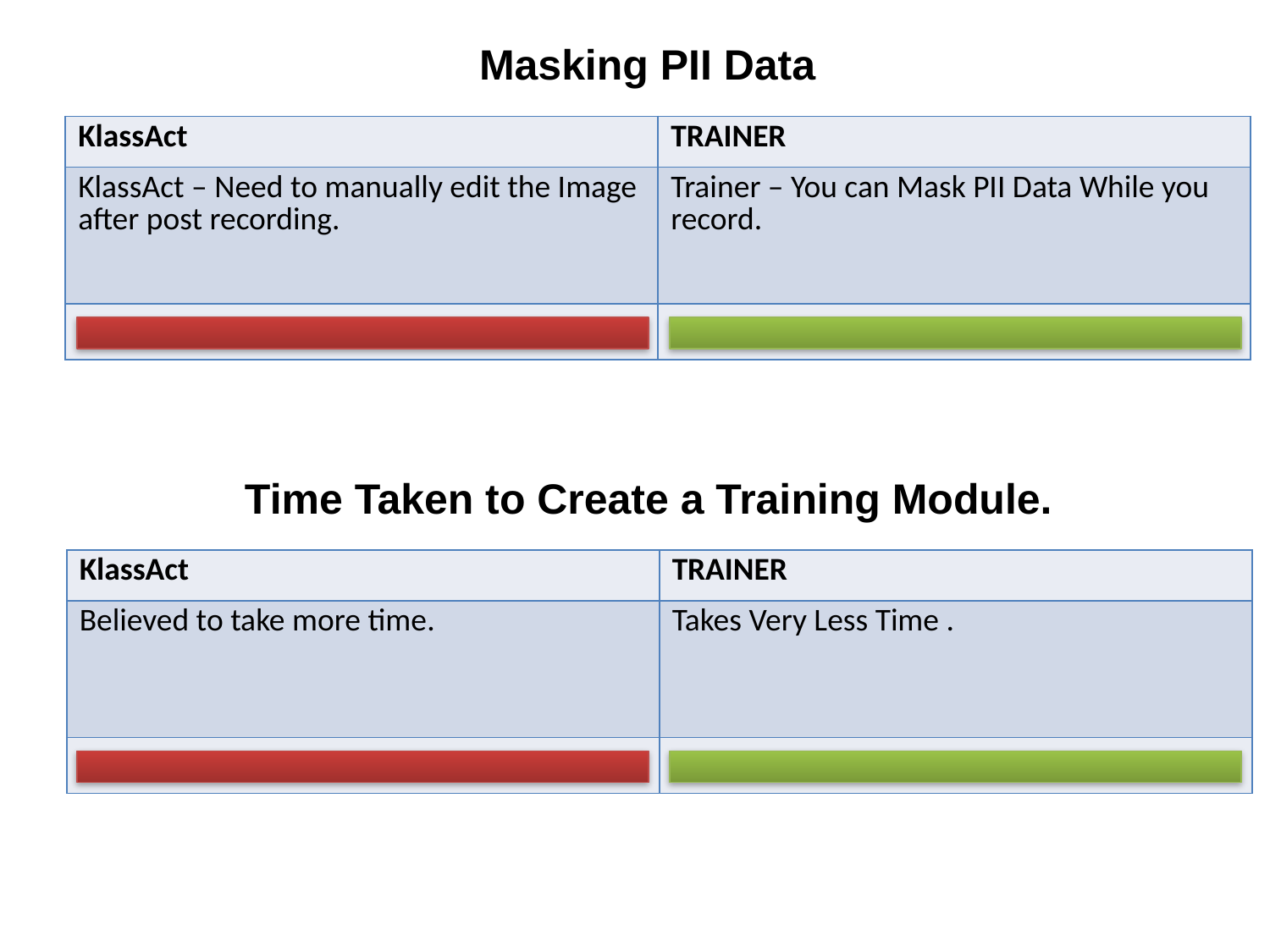

Masking PII Data
| KlassAct | TRAINER |
| --- | --- |
| KlassAct – Need to manually edit the Image after post recording. | Trainer – You can Mask PII Data While you record. |
|  |  |

Time Taken to Create a Training Module.
| KlassAct | TRAINER |
| --- | --- |
| Believed to take more time. | Takes Very Less Time . |
|  |  |